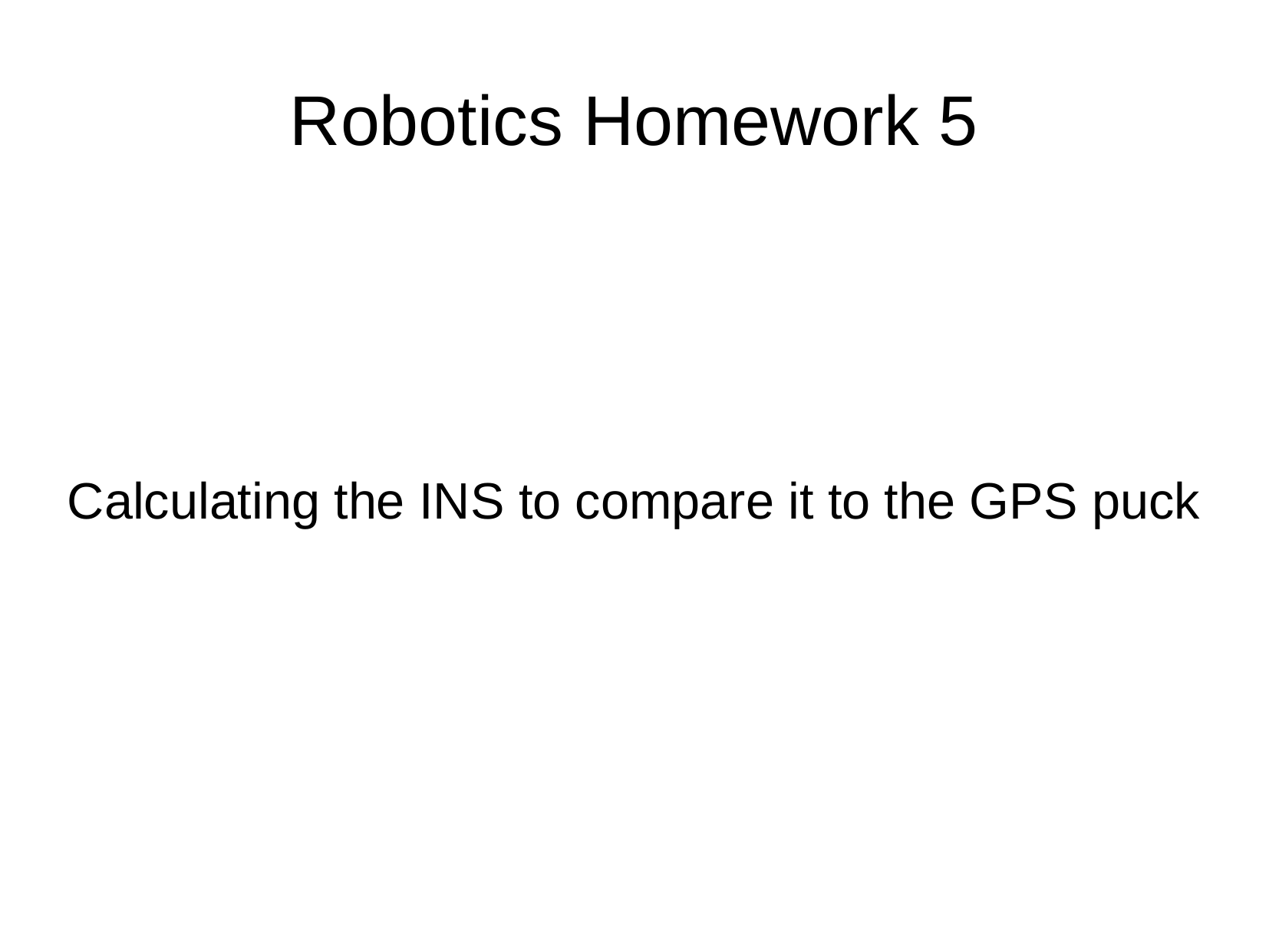

Robotics Homework 5
Calculating the INS to compare it to the GPS puck